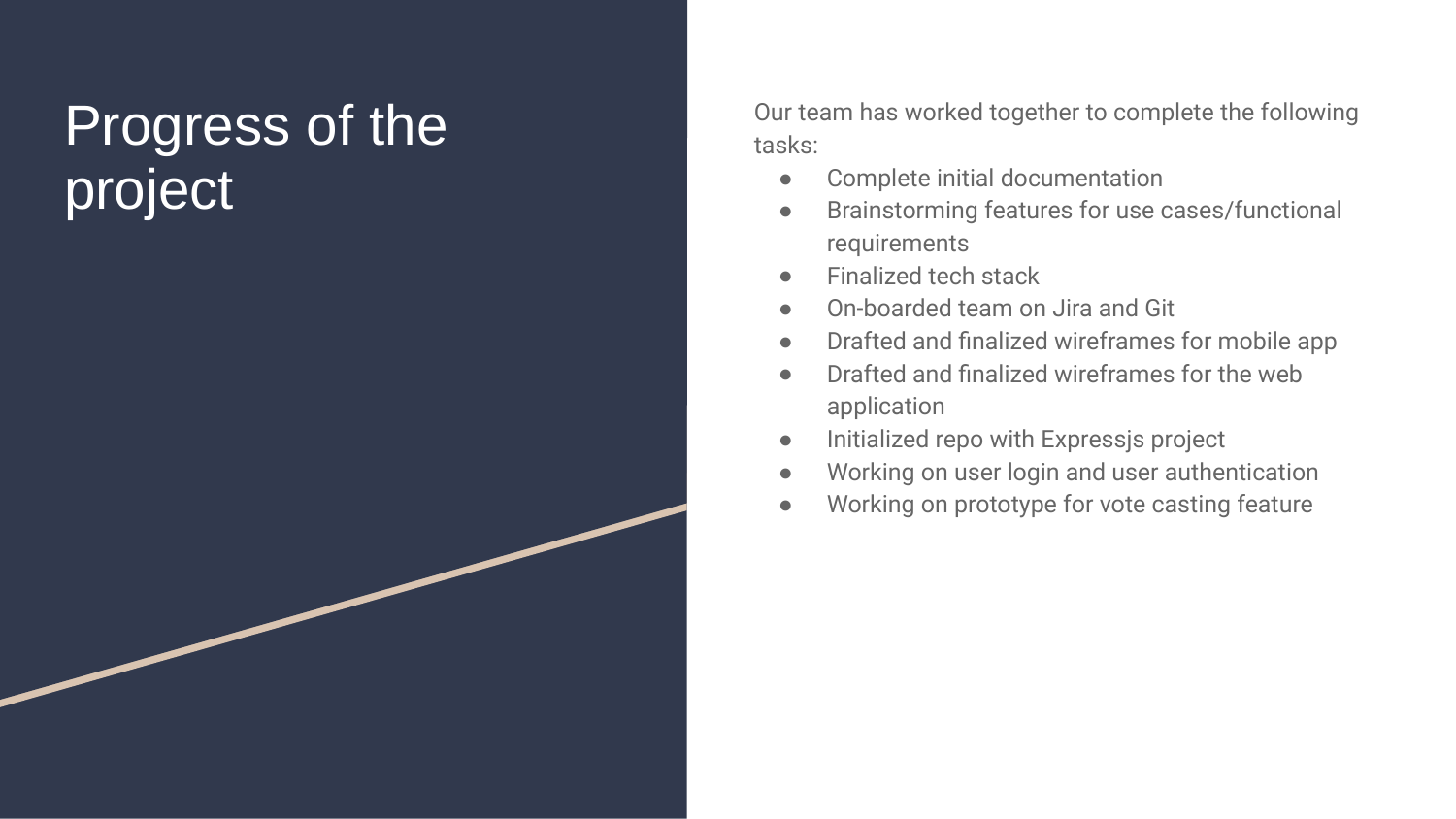

# Progress of the project
Our team has worked together to complete the following tasks:
Complete initial documentation
Brainstorming features for use cases/functional requirements
Finalized tech stack
On-boarded team on Jira and Git
Drafted and finalized wireframes for mobile app
Drafted and finalized wireframes for the web application
Initialized repo with Expressjs project
Working on user login and user authentication
Working on prototype for vote casting feature